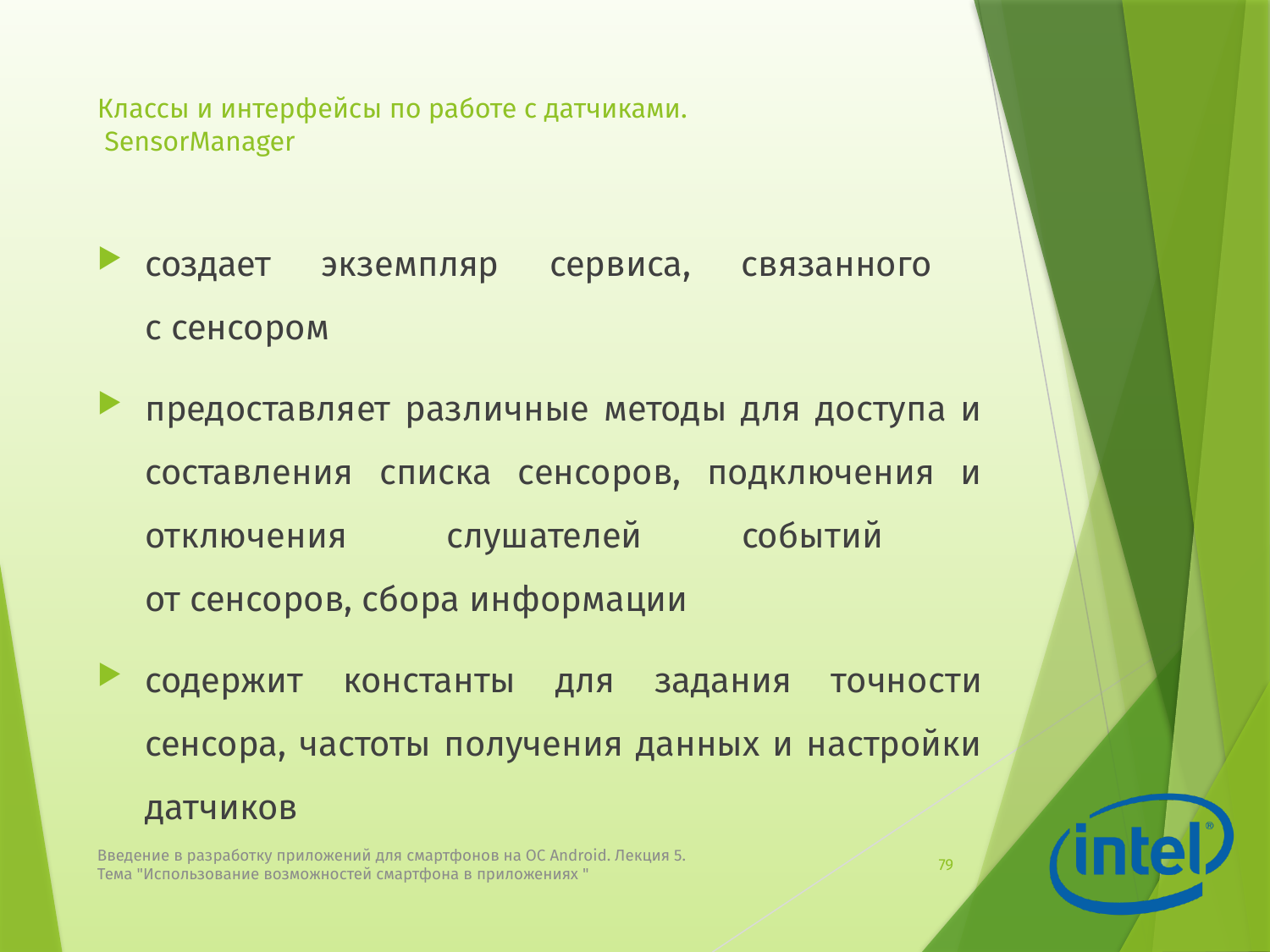

# Классы и интерфейсы по работе с датчиками. SensorManager
создает экземпляр сервиса, связанного
с сенсором
предоставляет различные методы для доступа и составления списка сенсоров, подключения и отключения слушателей событий
от сенсоров, сбора информации
содержит константы для задания точности сенсора, частоты получения данных и настройки датчиков
Введение в разработку приложений для смартфонов на ОС Android. Лекция 5. Тема "Использование возможностей смартфона в приложениях "
79